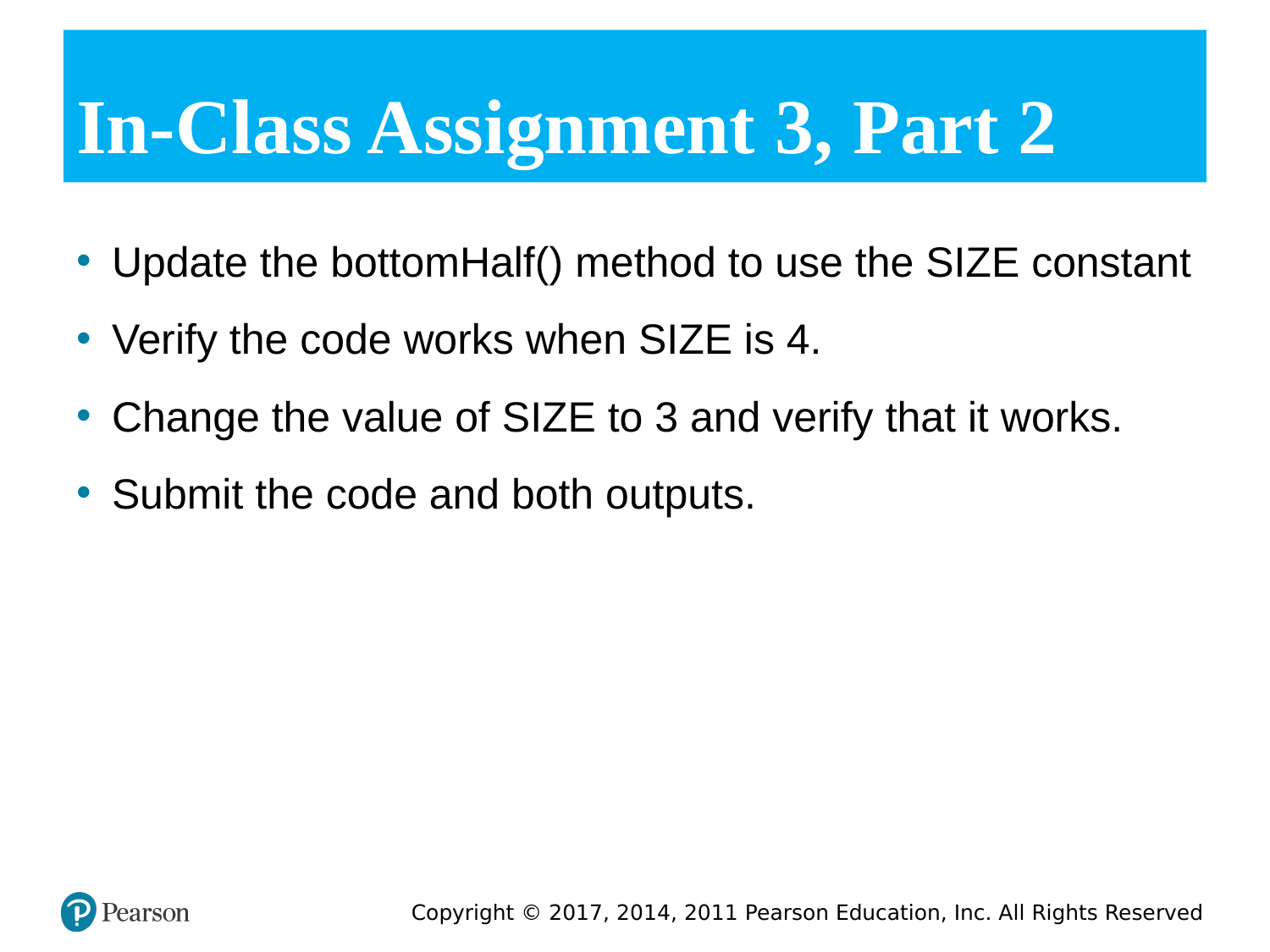

# In-Class Assignment 3, Part 2
Update the bottomHalf() method to use the SIZE constant
Verify the code works when SIZE is 4.
Change the value of SIZE to 3 and verify that it works.
Submit the code and both outputs.